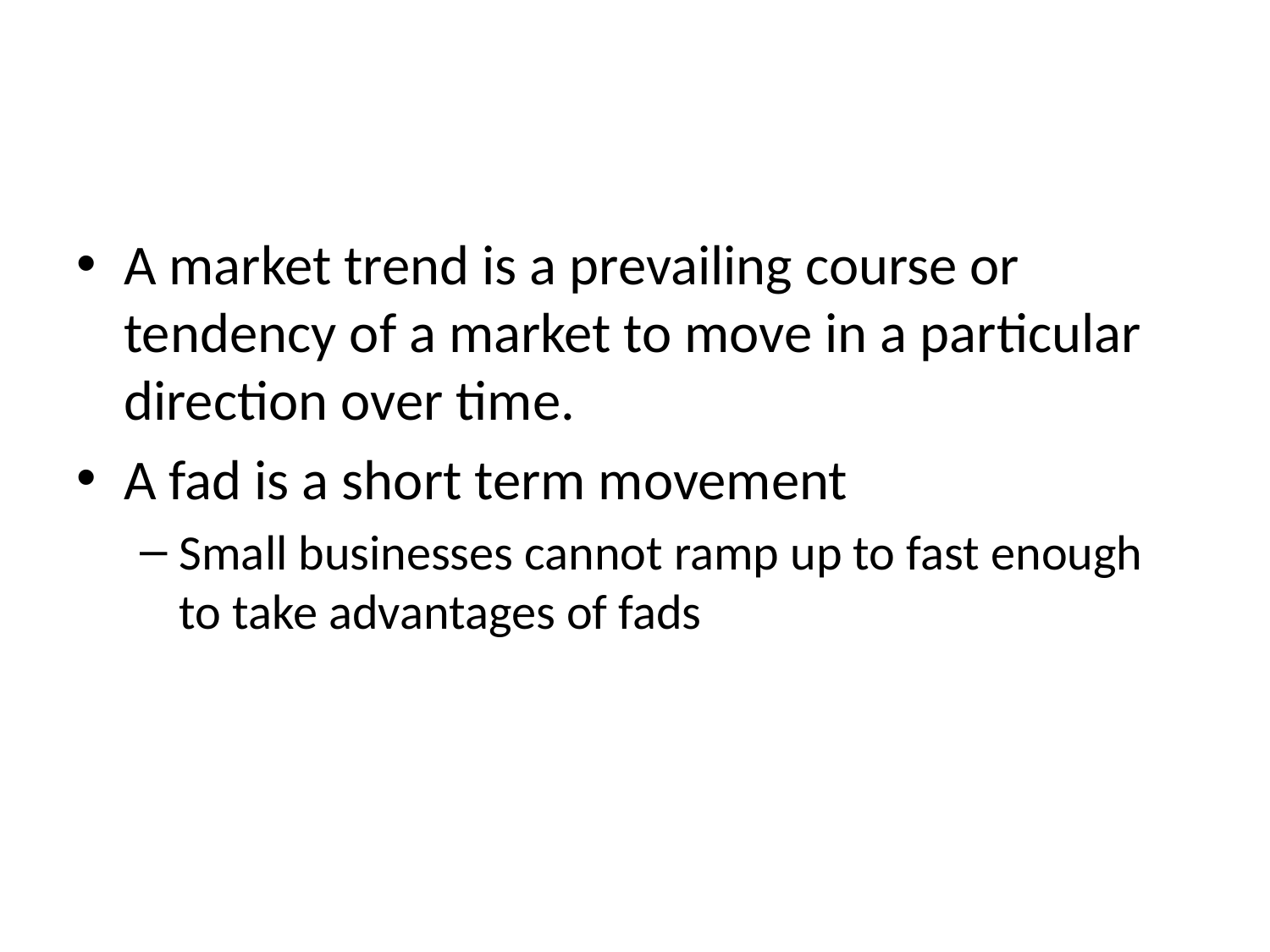

#
A market trend is a prevailing course or tendency of a market to move in a particular direction over time.
A fad is a short term movement
Small businesses cannot ramp up to fast enough to take advantages of fads